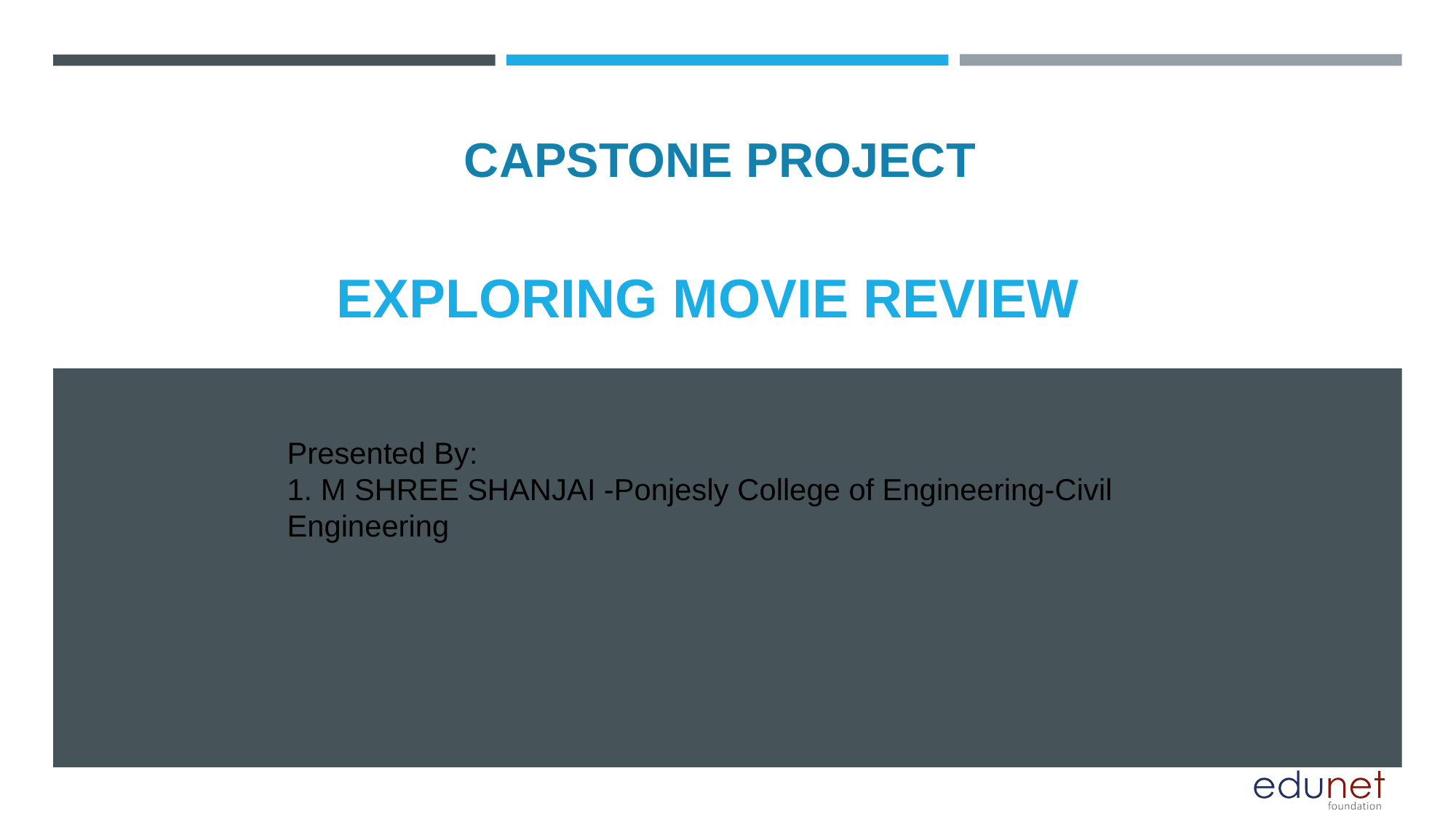

CAPSTONE PROJECT
# EXPLORING MOVIE REVIEW
Presented By:
1. M SHREE SHANJAI -Ponjesly College of Engineering-Civil Engineering